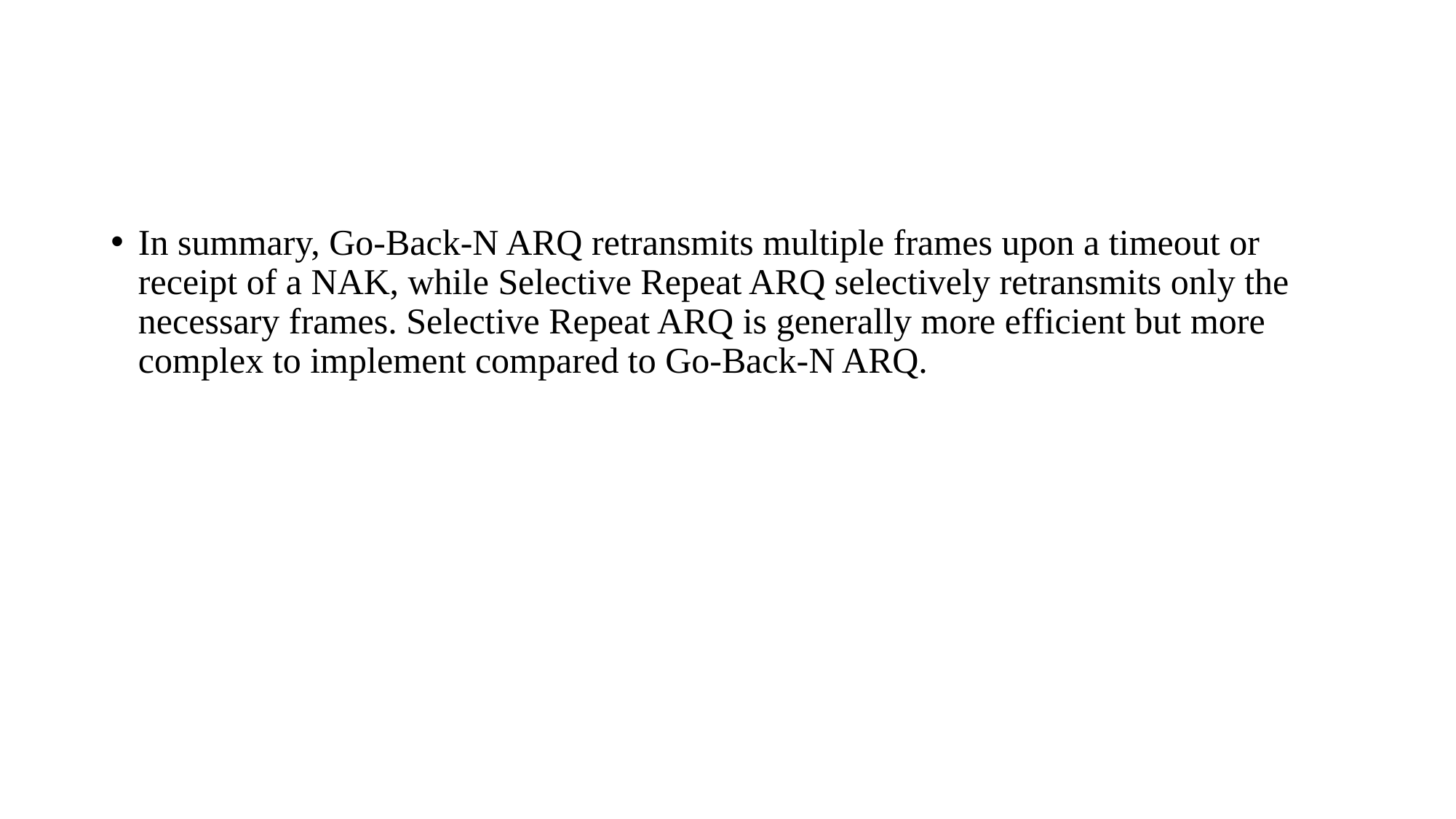

#
In summary, Go-Back-N ARQ retransmits multiple frames upon a timeout or receipt of a NAK, while Selective Repeat ARQ selectively retransmits only the necessary frames. Selective Repeat ARQ is generally more efficient but more complex to implement compared to Go-Back-N ARQ.